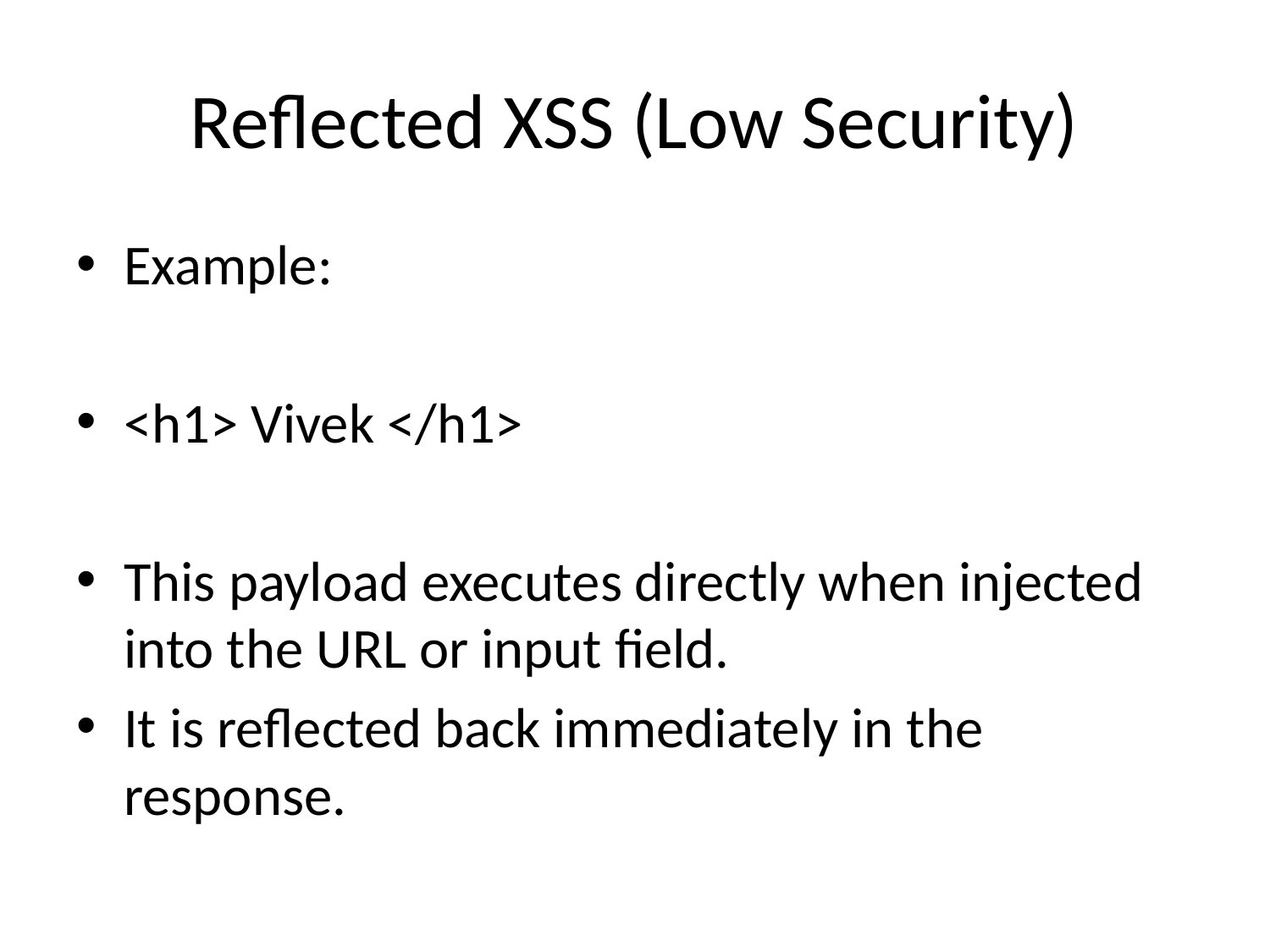

# Reflected XSS (Low Security)
Example:

<h1> Vivek </h1>

This payload executes directly when injected into the URL or input field.
It is reflected back immediately in the response.